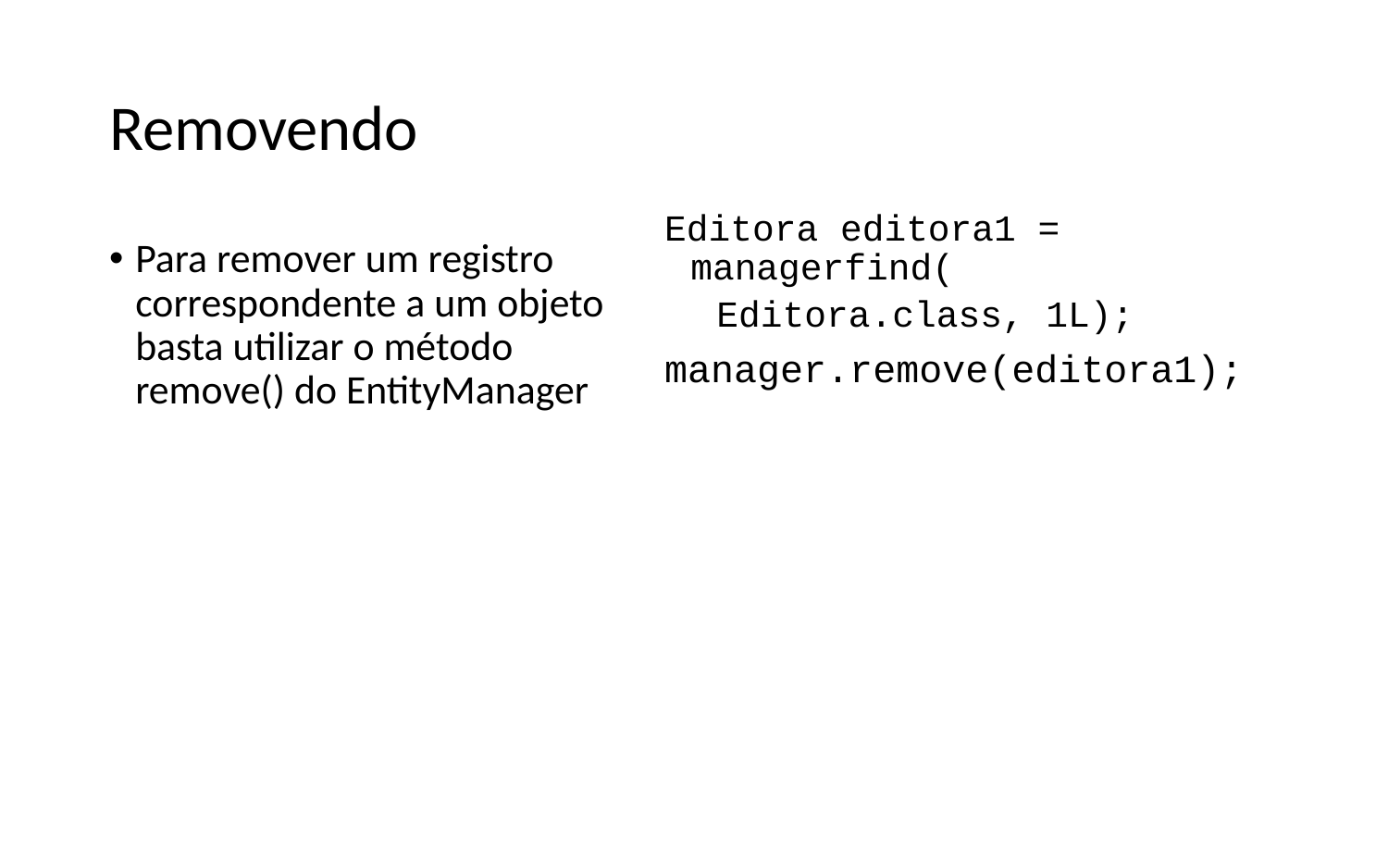

# Removendo
Editora editora1 = managerfind(
Editora.class, 1L);
manager.remove(editora1);
Para remover um registro correspondente a um objeto basta utilizar o método remove() do EntityManager